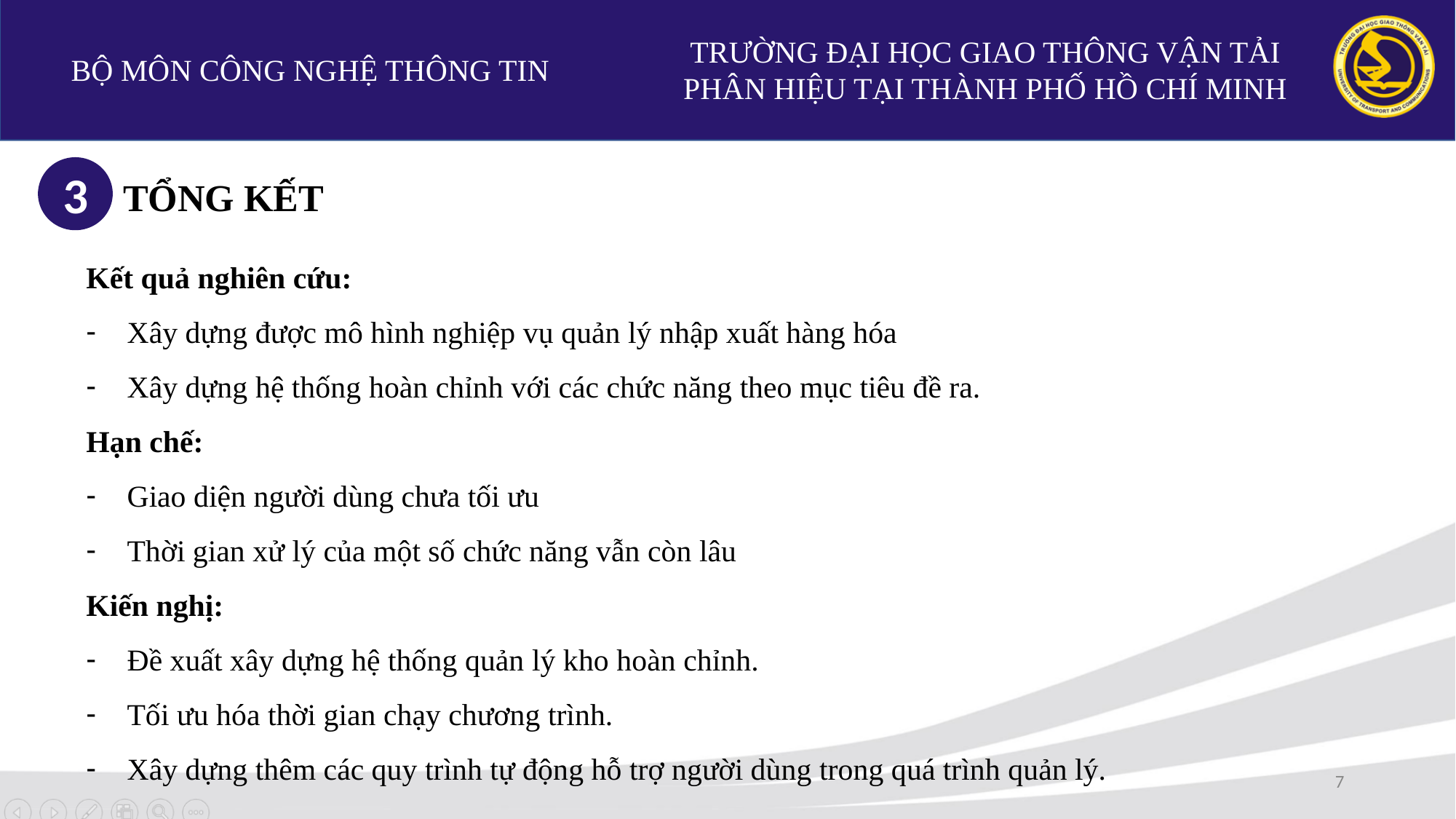

TRƯỜNG ĐẠI HỌC GIAO THÔNG VẬN TẢI
PHÂN HIỆU TẠI THÀNH PHỐ HỒ CHÍ MINH
BỘ MÔN CÔNG NGHỆ THÔNG TIN
3
TỔNG KẾT
Kết quả nghiên cứu:
Xây dựng được mô hình nghiệp vụ quản lý nhập xuất hàng hóa
Xây dựng hệ thống hoàn chỉnh với các chức năng theo mục tiêu đề ra.
Hạn chế:
Giao diện người dùng chưa tối ưu
Thời gian xử lý của một số chức năng vẫn còn lâu
Kiến nghị:
Đề xuất xây dựng hệ thống quản lý kho hoàn chỉnh.
Tối ưu hóa thời gian chạy chương trình.
Xây dựng thêm các quy trình tự động hỗ trợ người dùng trong quá trình quản lý.
7